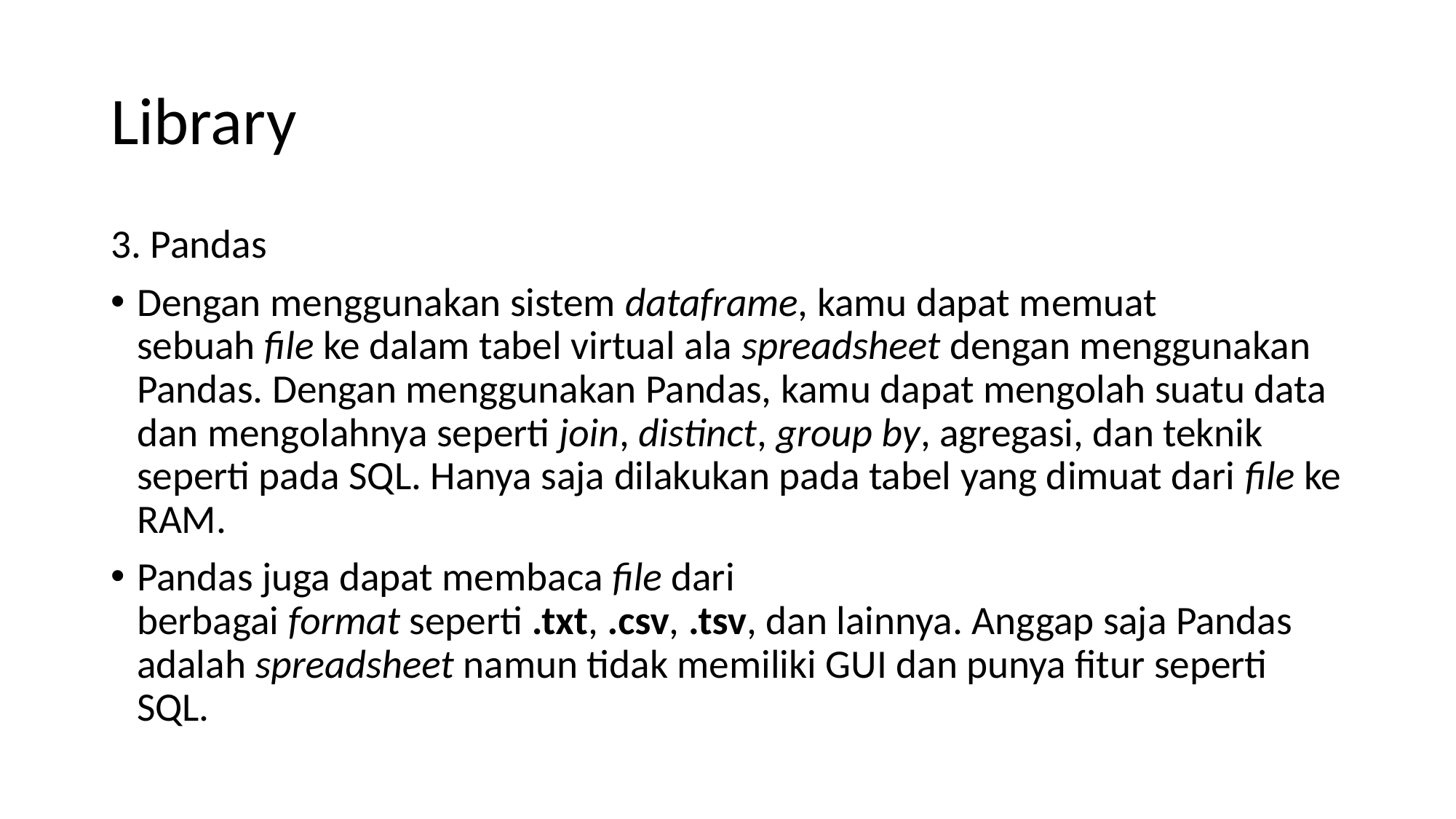

# Library
3. Pandas
Dengan menggunakan sistem dataframe, kamu dapat memuat sebuah file ke dalam tabel virtual ala spreadsheet dengan menggunakan Pandas. Dengan menggunakan Pandas, kamu dapat mengolah suatu data dan mengolahnya seperti join, distinct, group by, agregasi, dan teknik seperti pada SQL. Hanya saja dilakukan pada tabel yang dimuat dari file ke RAM.
Pandas juga dapat membaca file dari berbagai format seperti .txt, .csv, .tsv, dan lainnya. Anggap saja Pandas adalah spreadsheet namun tidak memiliki GUI dan punya fitur seperti SQL.